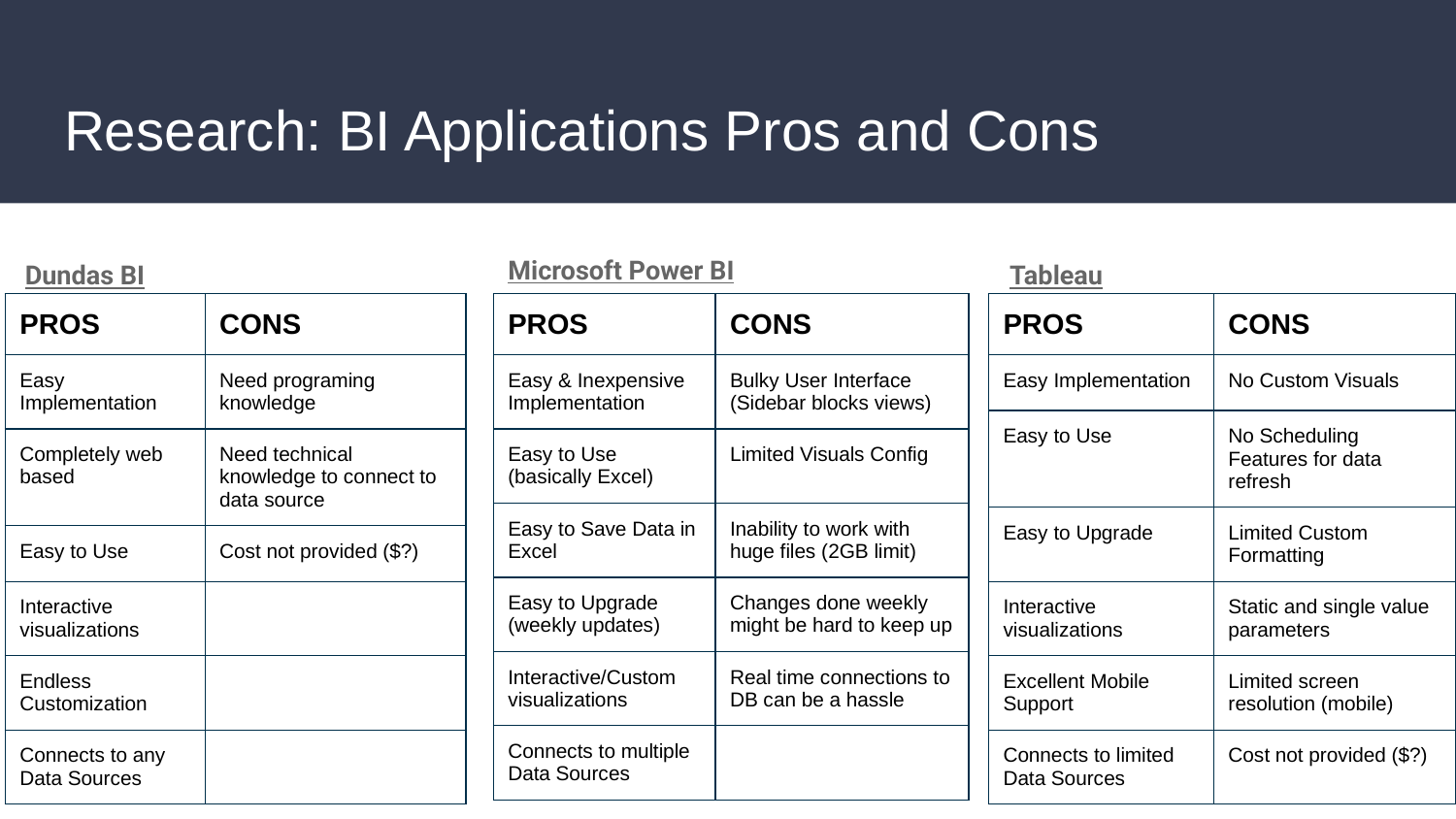

# Research: BI Applications Pros and Cons
Microsoft Power BI

Dundas BI
Tableau

| PROS | CONS |
| --- | --- |
| Easy Implementation | Need programing knowledge |
| Completely web based | Need technical knowledge to connect to data source |
| Easy to Use | Cost not provided ($?) |
| Interactive visualizations |  |
| Endless Customization |  |
| Connects to any Data Sources |  |
| PROS | CONS |
| --- | --- |
| Easy & Inexpensive Implementation | Bulky User Interface (Sidebar blocks views) |
| Easy to Use (basically Excel) | Limited Visuals Config |
| Easy to Save Data in Excel | Inability to work with huge files (2GB limit) |
| Easy to Upgrade (weekly updates) | Changes done weekly might be hard to keep up |
| Interactive/Custom visualizations | Real time connections to DB can be a hassle |
| Connects to multiple Data Sources |  |
| PROS | CONS |
| --- | --- |
| Easy Implementation | No Custom Visuals |
| Easy to Use | No Scheduling Features for data refresh |
| Easy to Upgrade | Limited Custom Formatting |
| Interactive visualizations | Static and single value parameters |
| Excellent Mobile Support | Limited screen resolution (mobile) |
| Connects to limited Data Sources | Cost not provided ($?) |